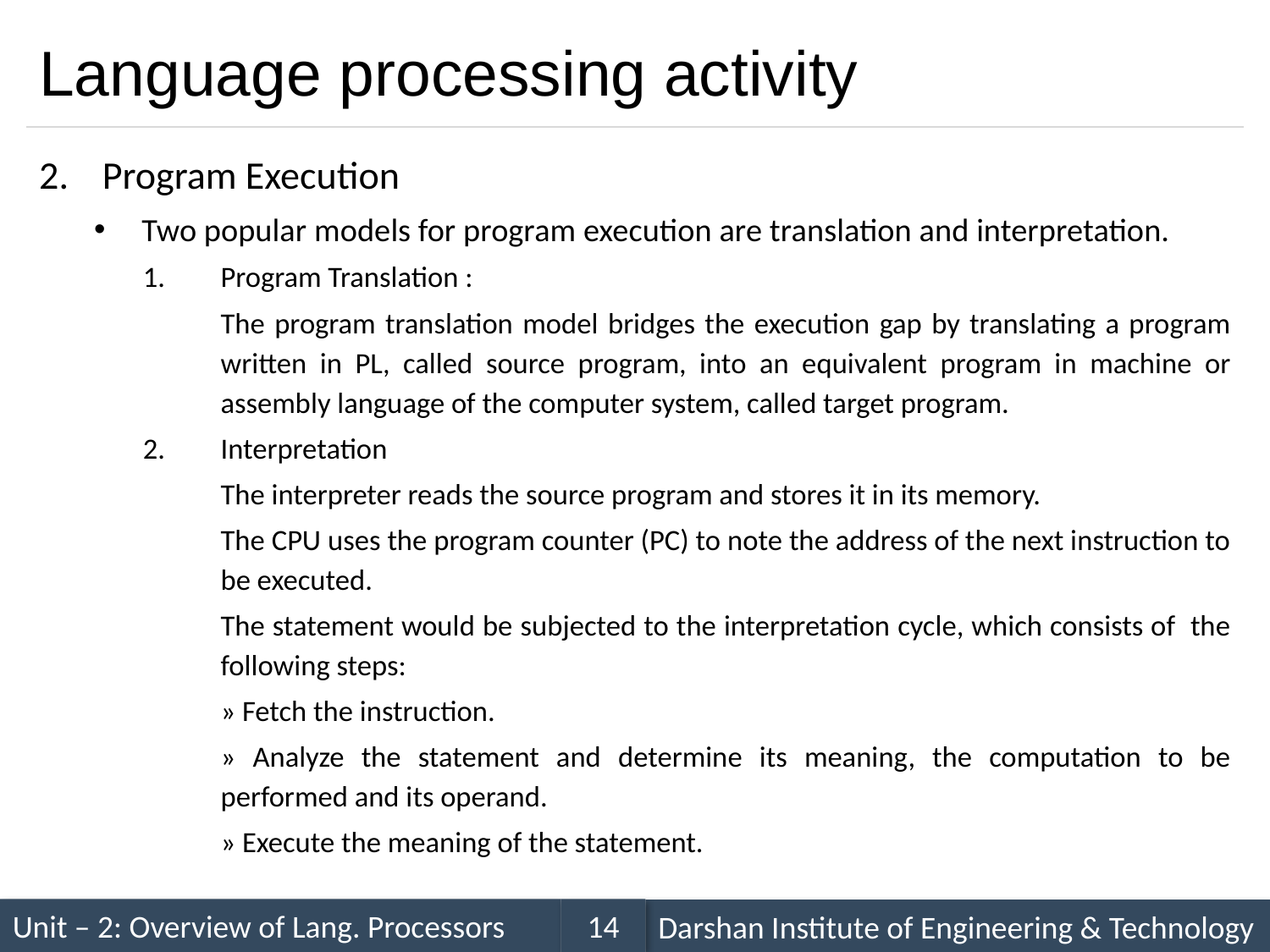

# Language processing activity
Program Execution
Two popular models for program execution are translation and interpretation.
Program Translation :
The program translation model bridges the execution gap by translating a program written in PL, called source program, into an equivalent program in machine or assembly language of the computer system, called target program.
Interpretation
The interpreter reads the source program and stores it in its memory.
The CPU uses the program counter (PC) to note the address of the next instruction to be executed.
The statement would be subjected to the interpretation cycle, which consists of  the following steps:
» Fetch the instruction.
» Analyze the statement and determine its meaning, the computation to be performed and its operand.
» Execute the meaning of the statement.